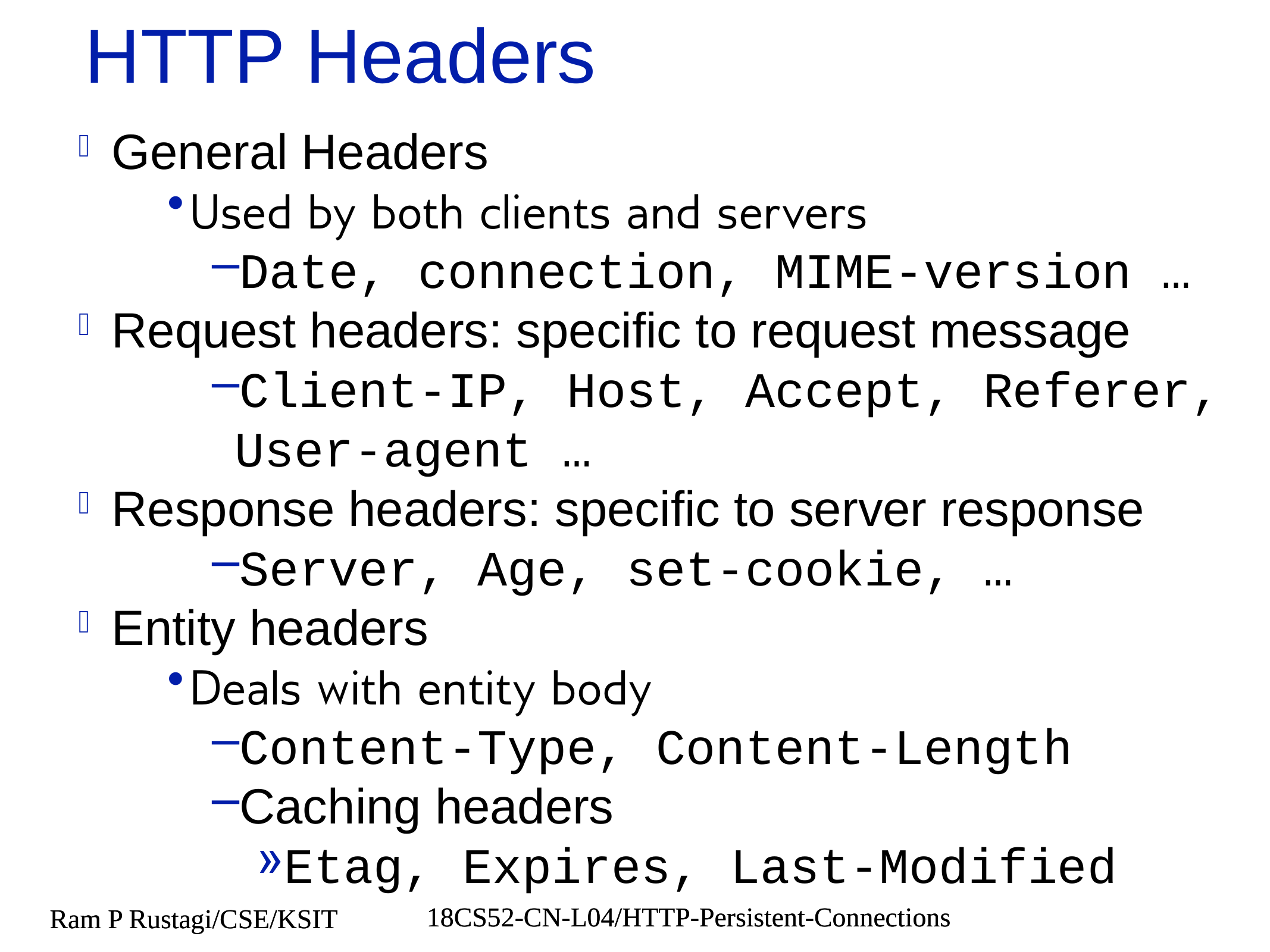

# HTTP Headers
General Headers
Used by both clients and servers
Date, connection, MIME-version …
Request headers: specific to request message
Client-IP, Host, Accept, Referer, User-agent …
Response headers: specific to server response
Server, Age, set-cookie, …
Entity headers
Deals with entity body
Content-Type, Content-Length
Caching headers
Etag, Expires, Last-Modified
2
18CS52-CN-L04/HTTP-Persistent-Connections
Ram P Rustagi/CSE/KSIT